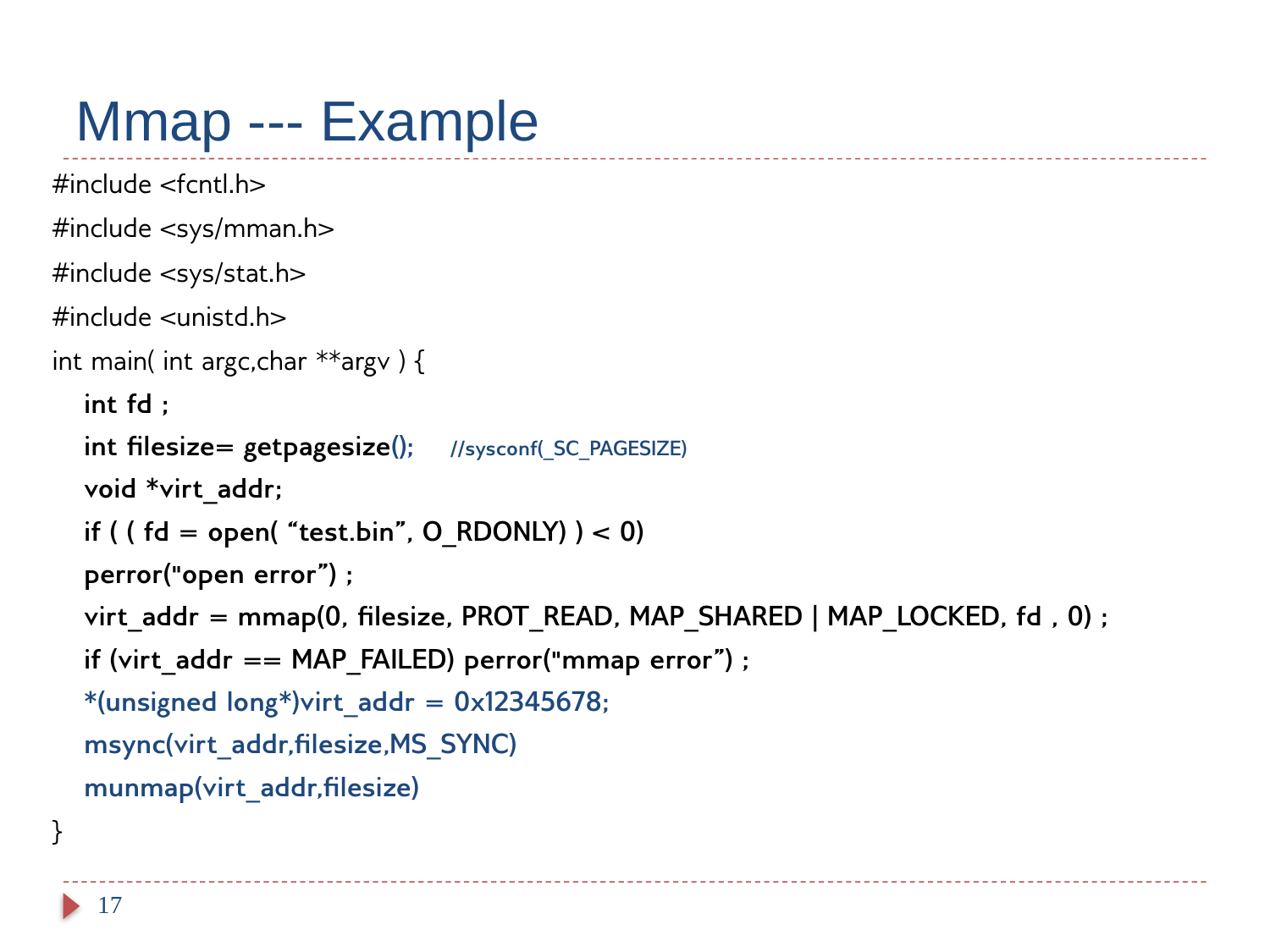

# Mmap --- Example
#include <fcntl.h>
#include <sys/mman.h>
#include <sys/stat.h>
#include <unistd.h>
int main( int argc,char **argv ) {
int fd ;
int filesize= getpagesize();    //sysconf(_SC_PAGESIZE)
void *virt_addr;
if ( ( fd = open( “test.bin”, O_RDONLY) ) < 0)
perror("open error”) ;
virt_addr = mmap(0, filesize, PROT_READ, MAP_SHARED | MAP_LOCKED, fd , 0) ;
if (virt_addr == MAP_FAILED) perror("mmap error”) ;
*(unsigned long*)virt_addr = 0x12345678;
msync(virt_addr,filesize,MS_SYNC)
munmap(virt_addr,filesize)
}
17